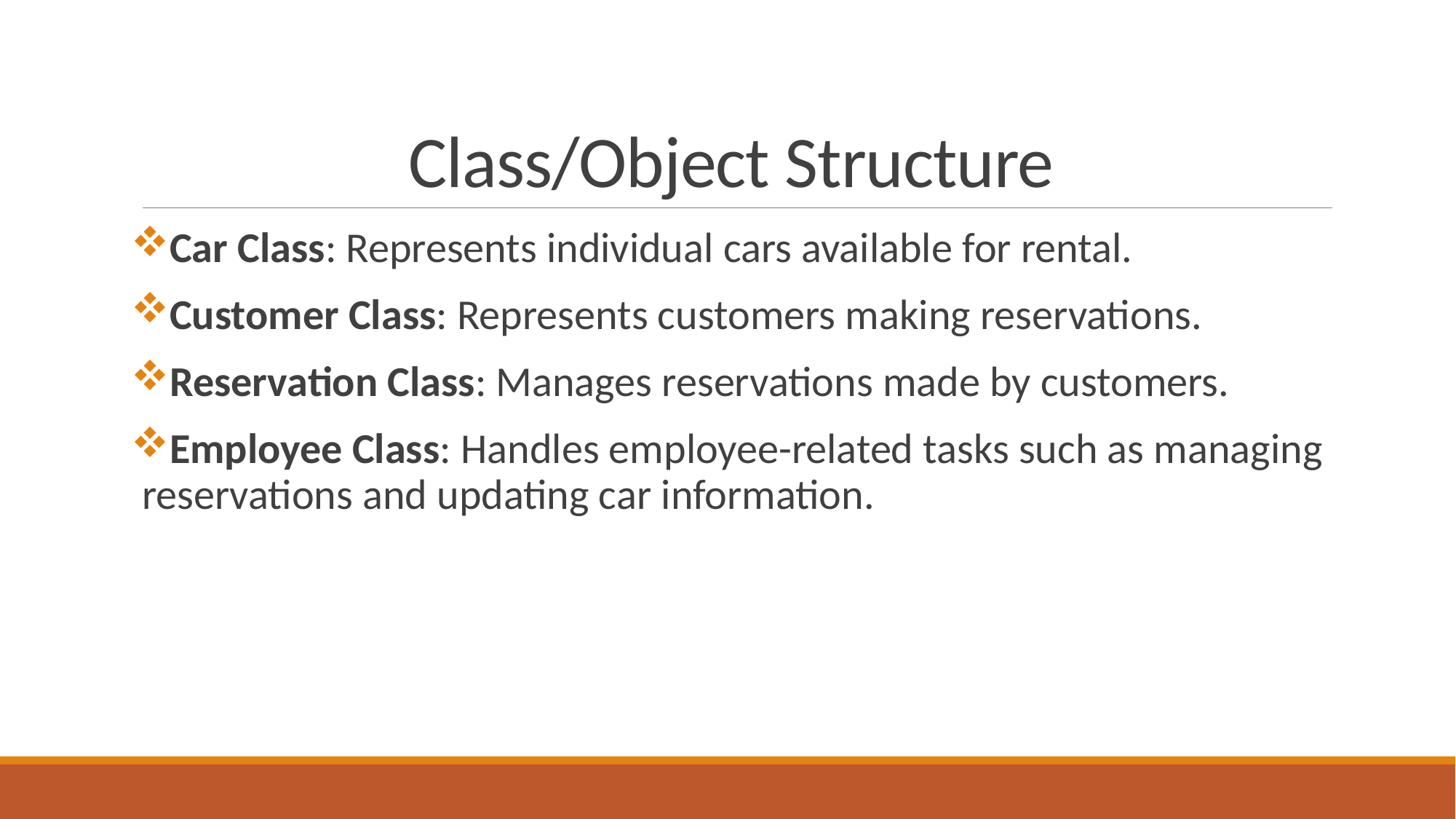

# Class/Object Structure
Car Class: Represents individual cars available for rental.
Customer Class: Represents customers making reservations.
Reservation Class: Manages reservations made by customers.
Employee Class: Handles employee-related tasks such as managing reservations and updating car information.